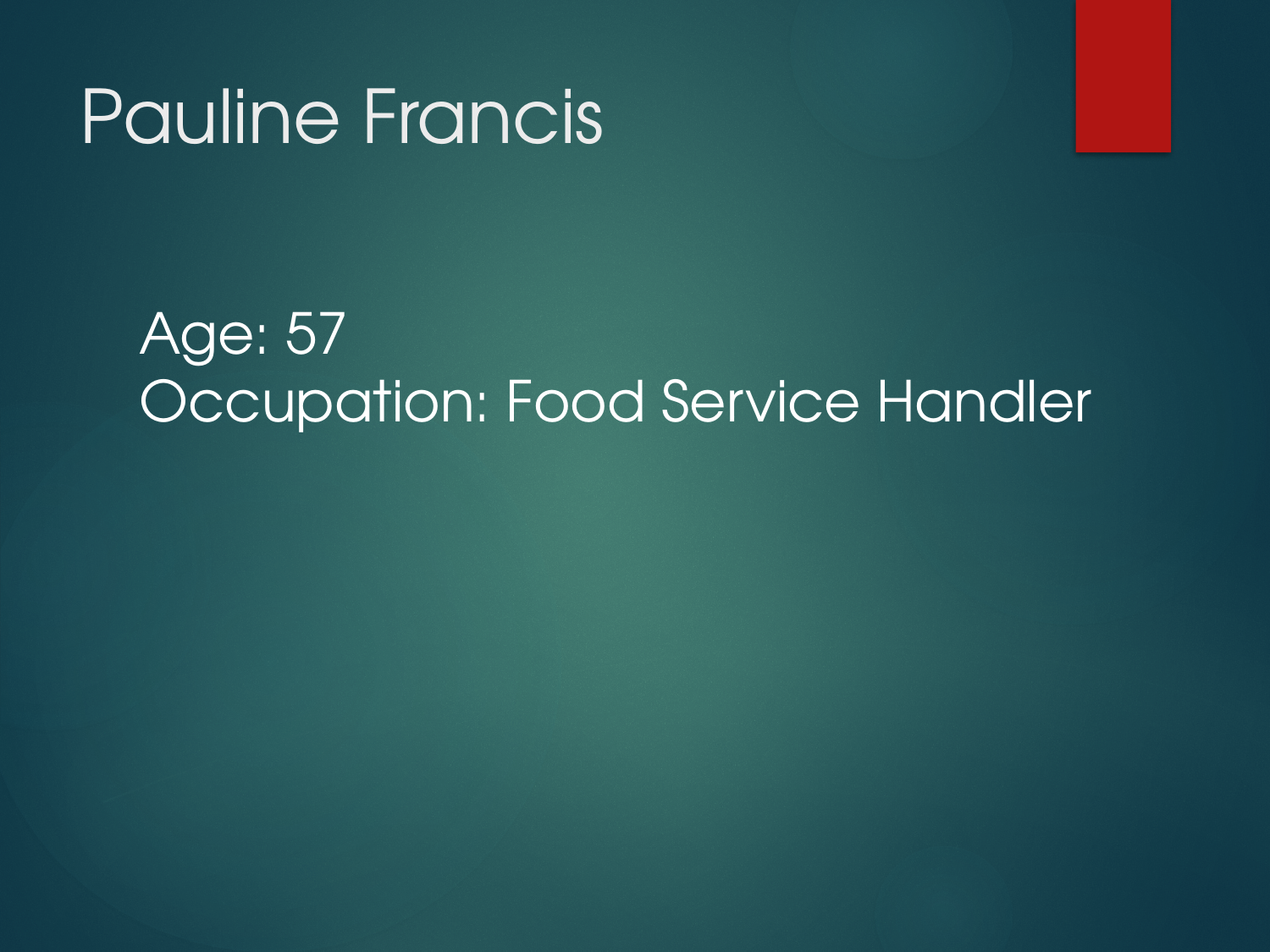

# Pauline Francis

Age: 57
Occupation: Food Service Handler